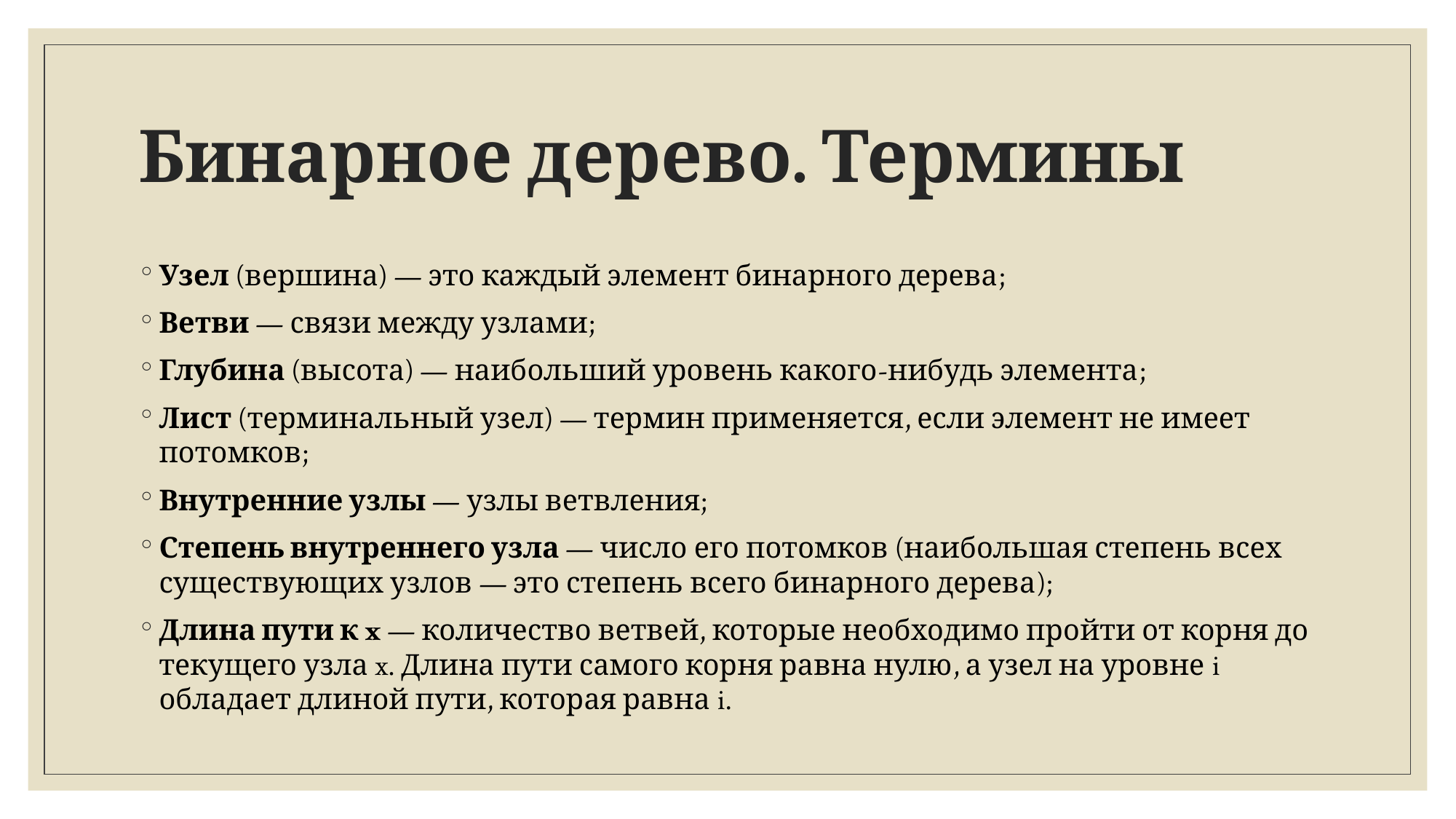

# Бинарное дерево. Термины
Узел (вершина) — это каждый элемент бинарного дерева;
Ветви — связи между узлами;
Глубина (высота) — наибольший уровень какого-нибудь элемента;
Лист (терминальный узел) — термин применяется, если элемент не имеет потомков;
Внутренние узлы — узлы ветвления;
Степень внутреннего узла — число его потомков (наибольшая степень всех существующих узлов — это степень всего бинарного дерева);
Длина пути к x — количество ветвей, которые необходимо пройти от корня до текущего узла x. Длина пути самого корня равна нулю, а узел на уровне i обладает длиной пути, которая равна i.